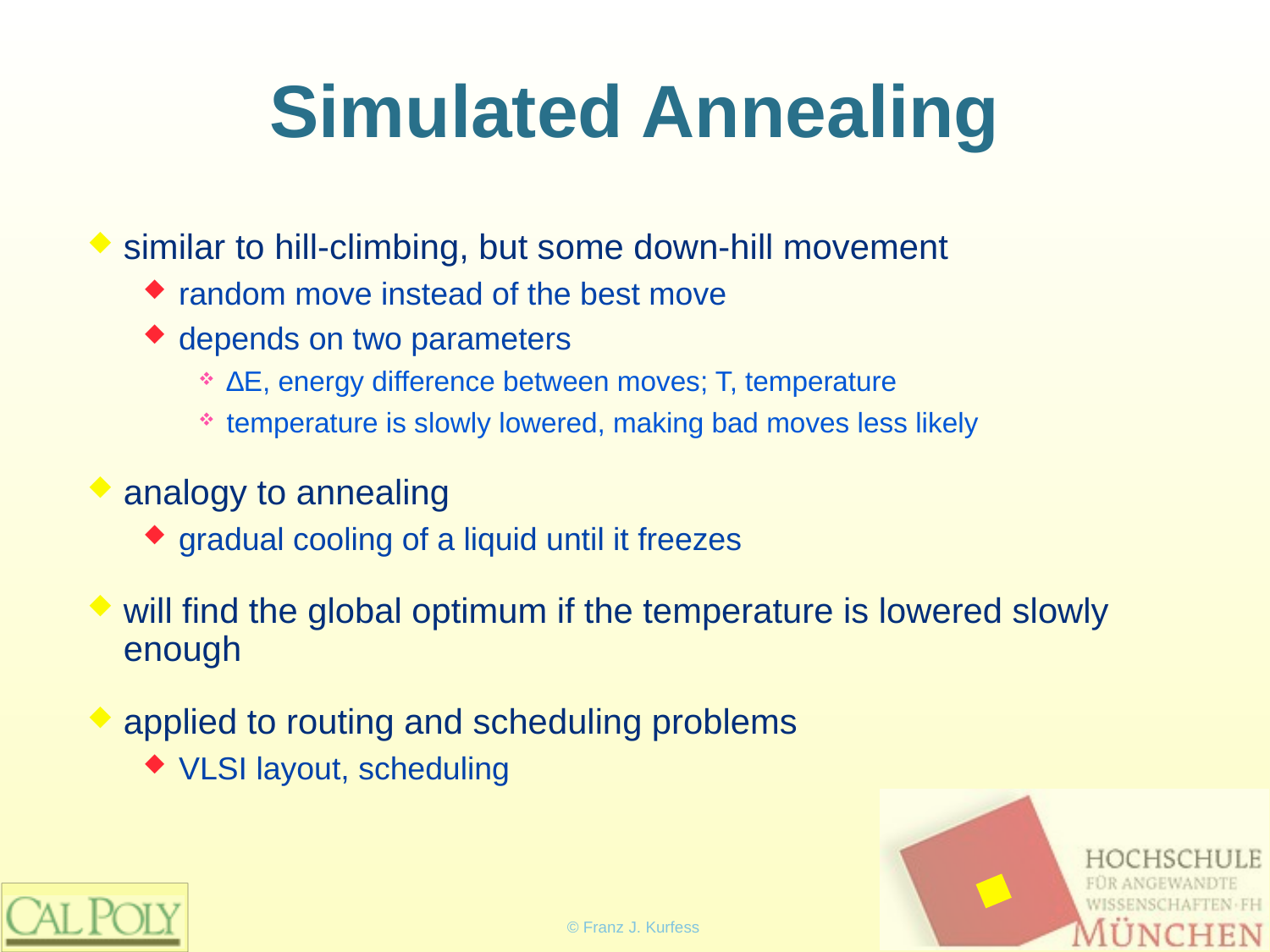

# Simulated Annealing
similar to hill-climbing, but some down-hill movement
random move instead of the best move
depends on two parameters
∆E, energy difference between moves; T, temperature
temperature is slowly lowered, making bad moves less likely
analogy to annealing
gradual cooling of a liquid until it freezes
will find the global optimum if the temperature is lowered slowly enough
applied to routing and scheduling problems
VLSI layout, scheduling
24